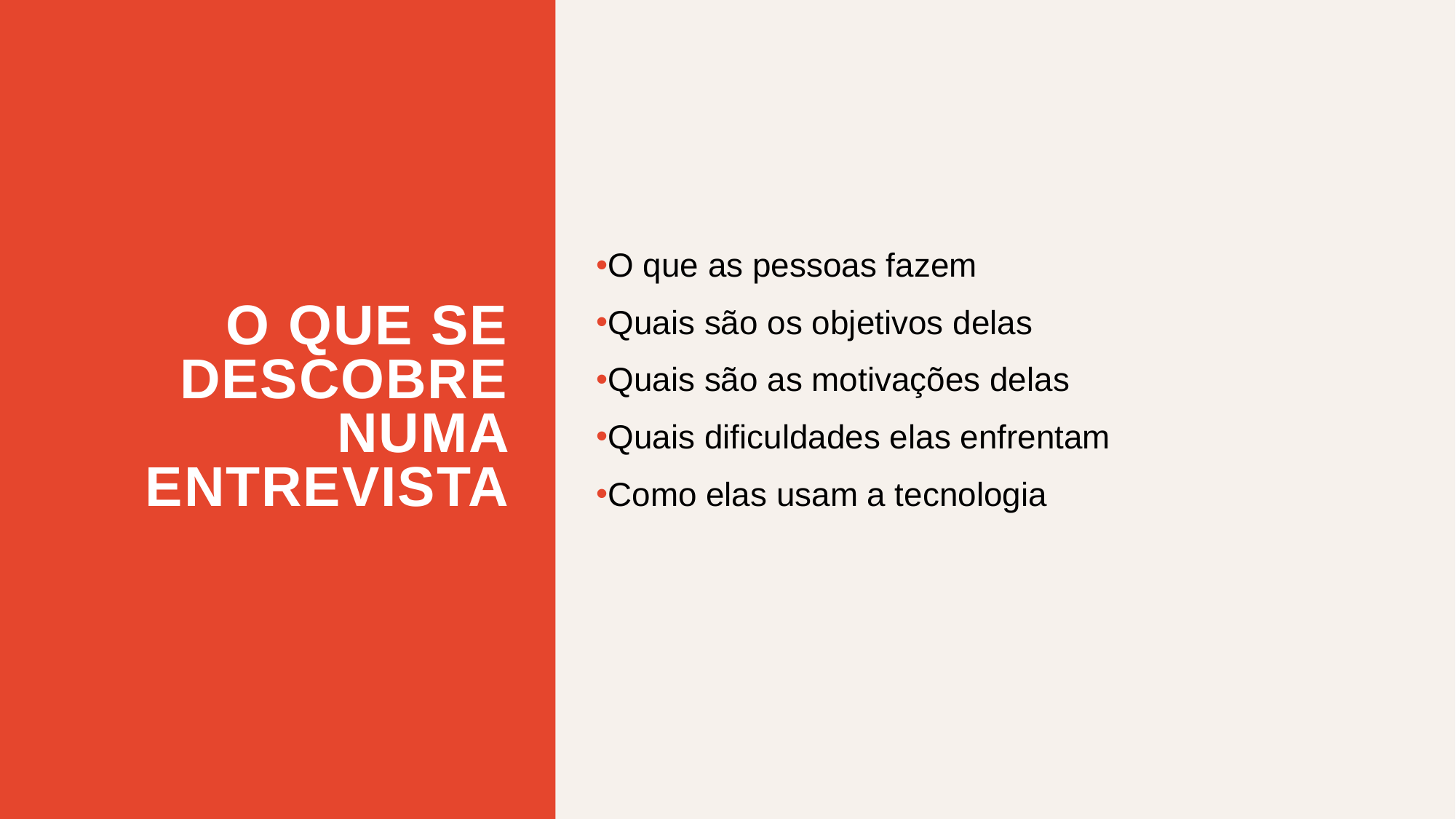

# O que se descobre numa entrevista
O que as pessoas fazem
Quais são os objetivos delas
Quais são as motivações delas
Quais dificuldades elas enfrentam
Como elas usam a tecnologia